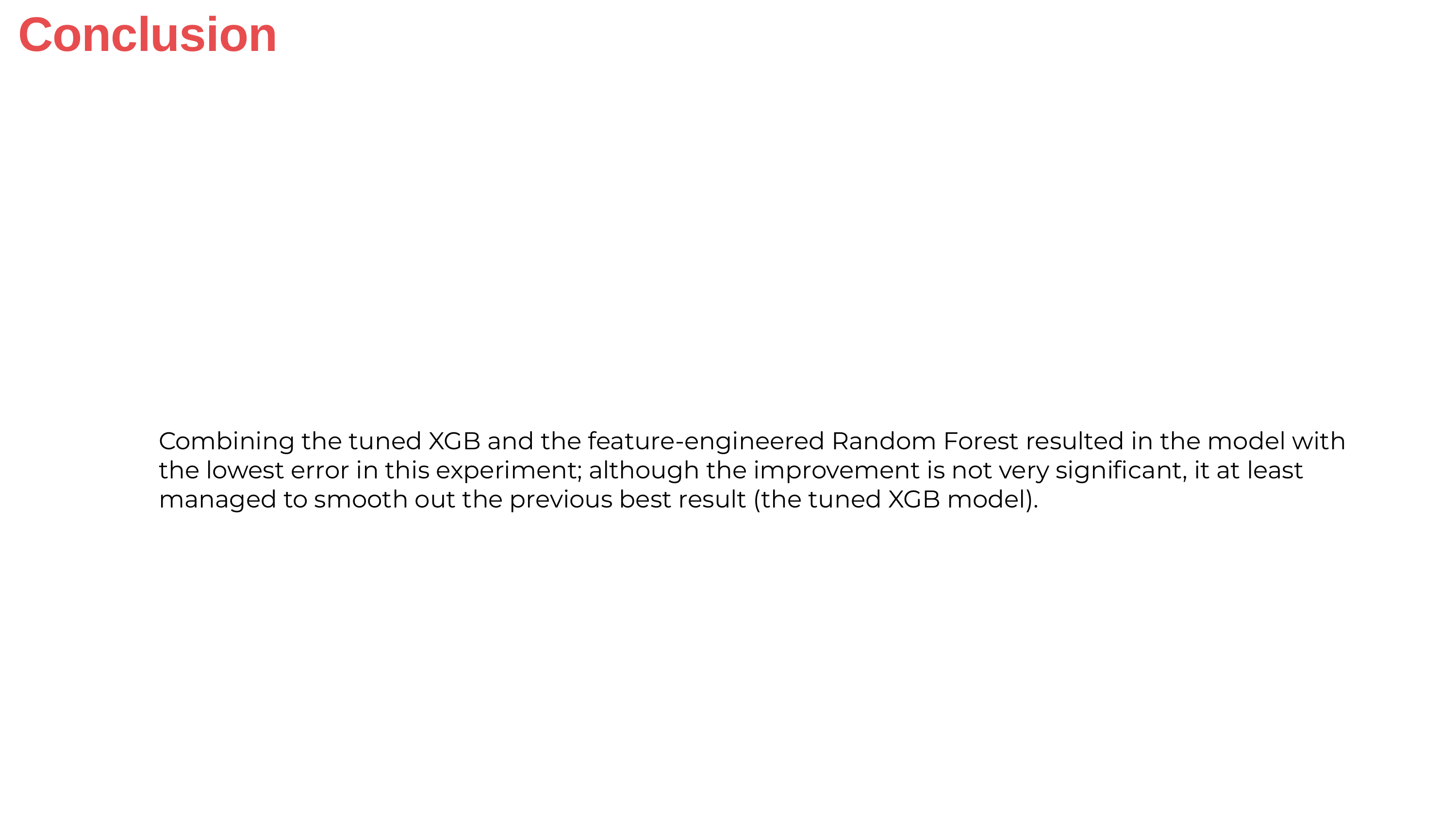

Conclusion
Combining the tuned XGB and the feature-engineered Random Forest resulted in the model with the lowest error in this experiment; although the improvement is not very significant, it at least managed to smooth out the previous best result (the tuned XGB model).